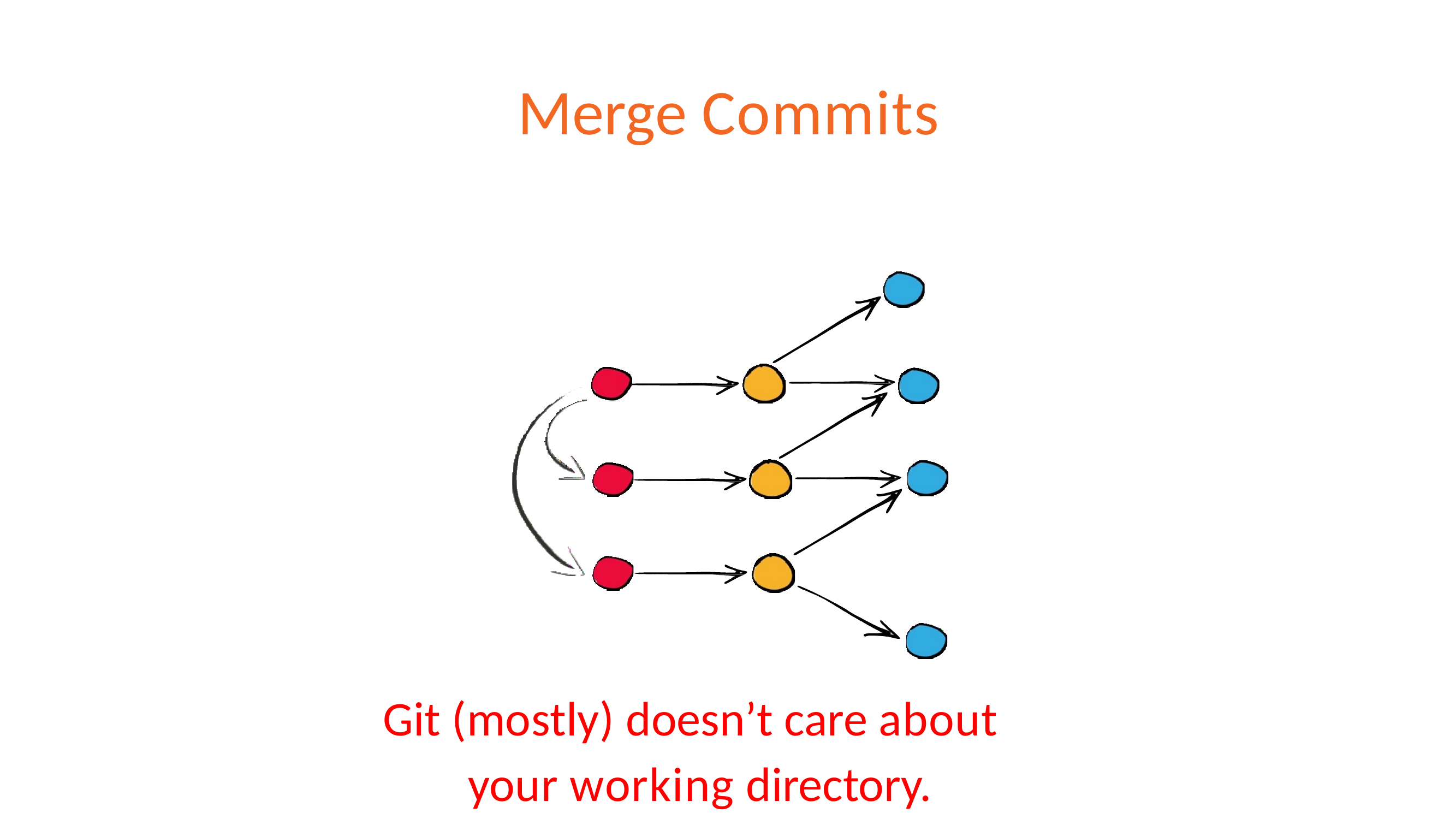

# Merge Commits

Git (mostly) doesn’t care about  your working directory.